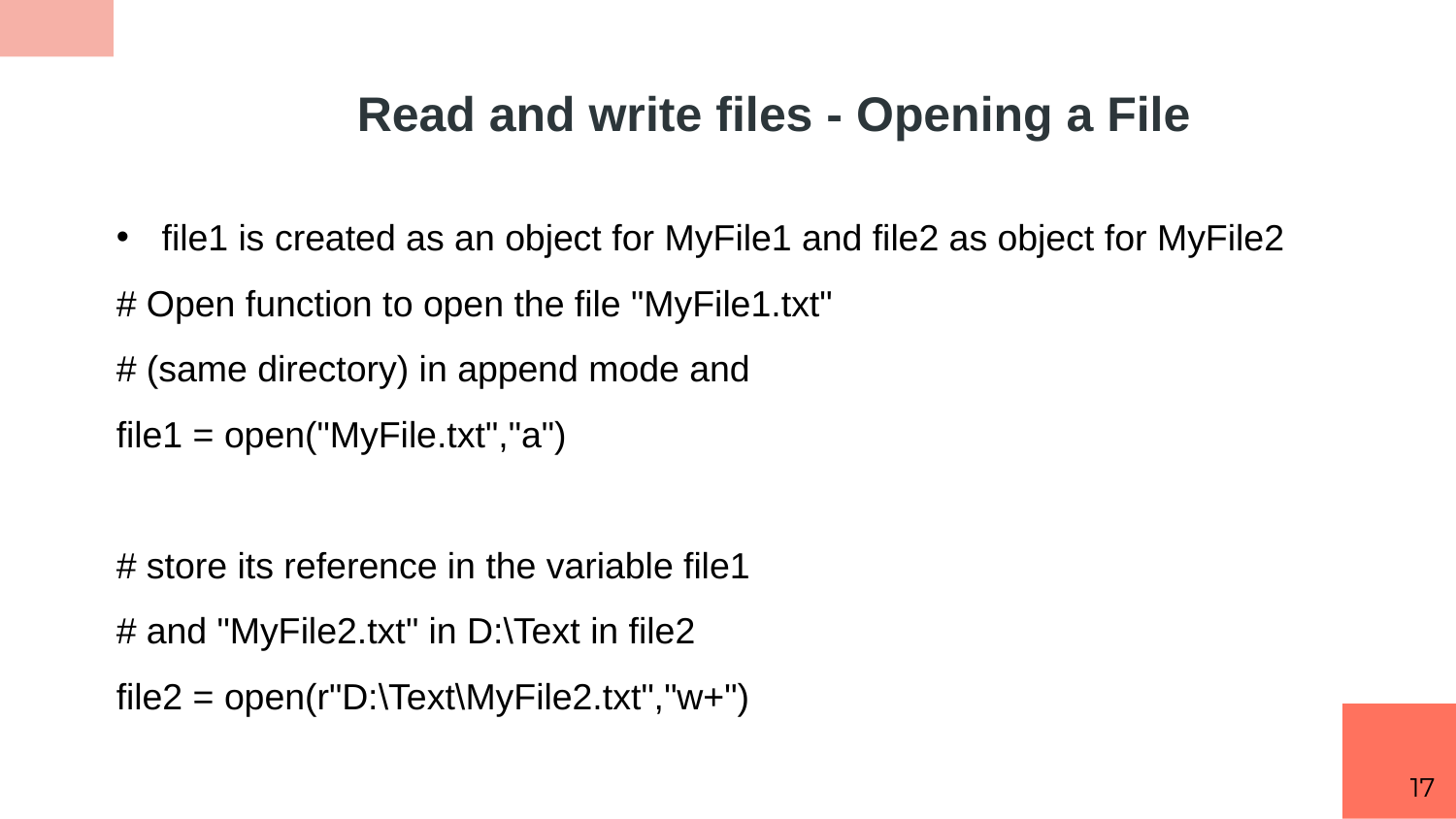

Read and write files - Opening a File
file1 is created as an object for MyFile1 and file2 as object for MyFile2
# Open function to open the file "MyFile1.txt"
# (same directory) in append mode and
file1 = open("MyFile.txt","a")

# store its reference in the variable file1
# and "MyFile2.txt" in D:\Text in file2
file2 = open(r"D:\Text\MyFile2.txt","w+")
17